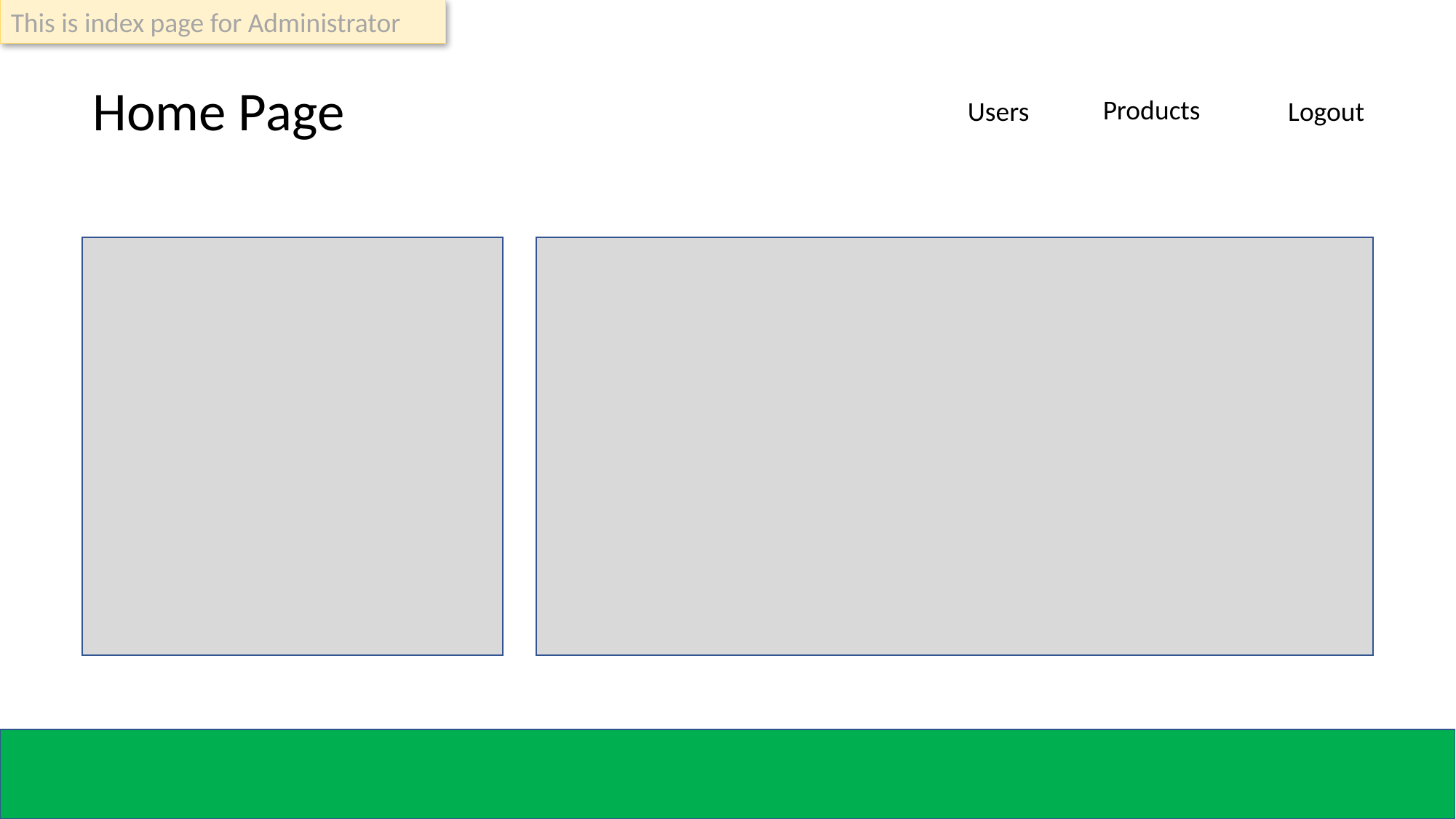

This is index page for Administrator
Home Page
Products
Users
Logout